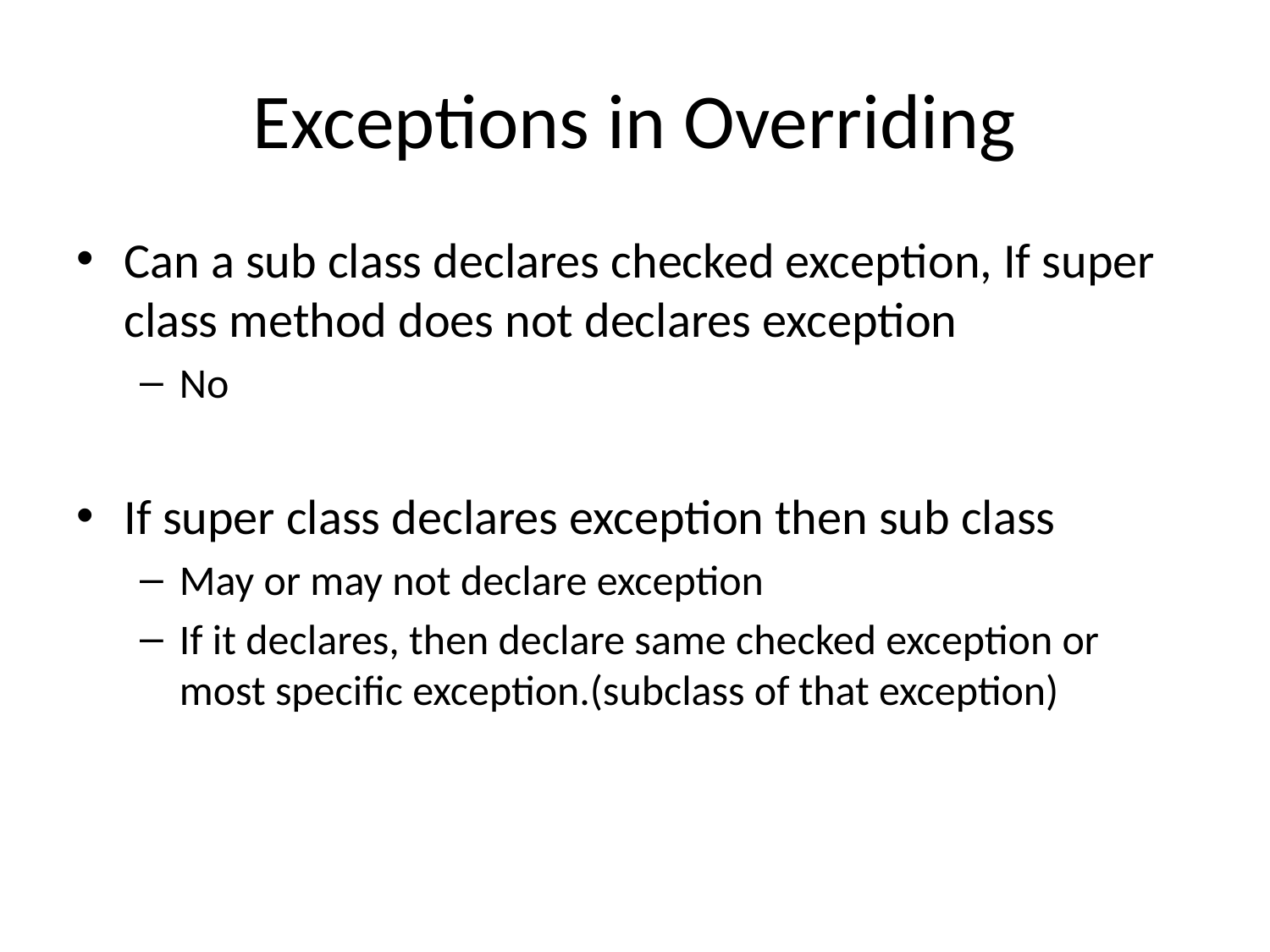

# Exceptions in Overriding
Can a sub class declares checked exception, If super class method does not declares exception
No

If super class declares exception then sub class
May or may not declare exception
If it declares, then declare same checked exception or most specific exception.(subclass of that exception)